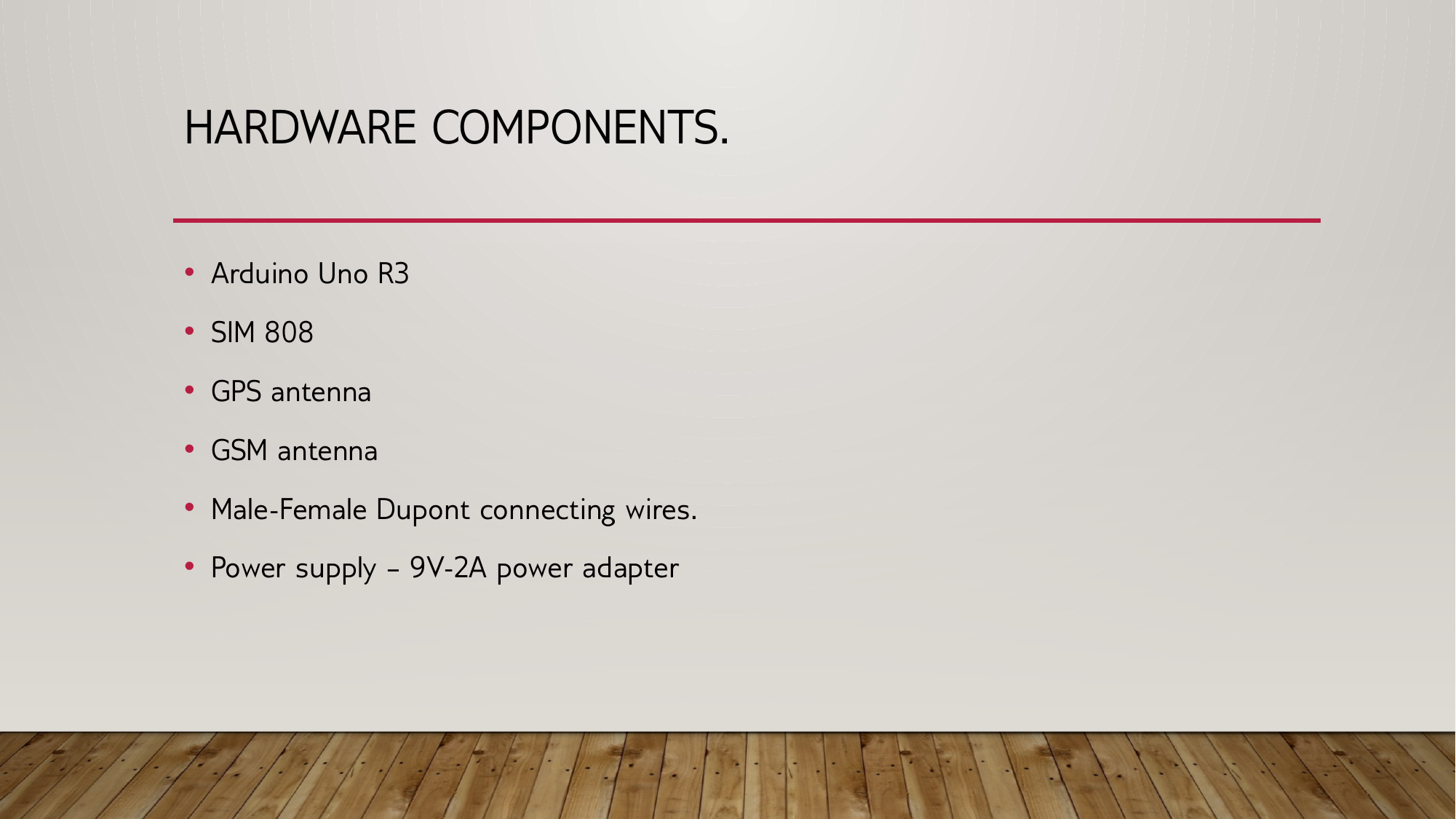

# HARDWARE COMPONENTS.
Arduino Uno R3
SIM 808
GPS antenna
GSM antenna
Male-Female Dupont connecting wires.
Power supply – 9V-2A power adapter